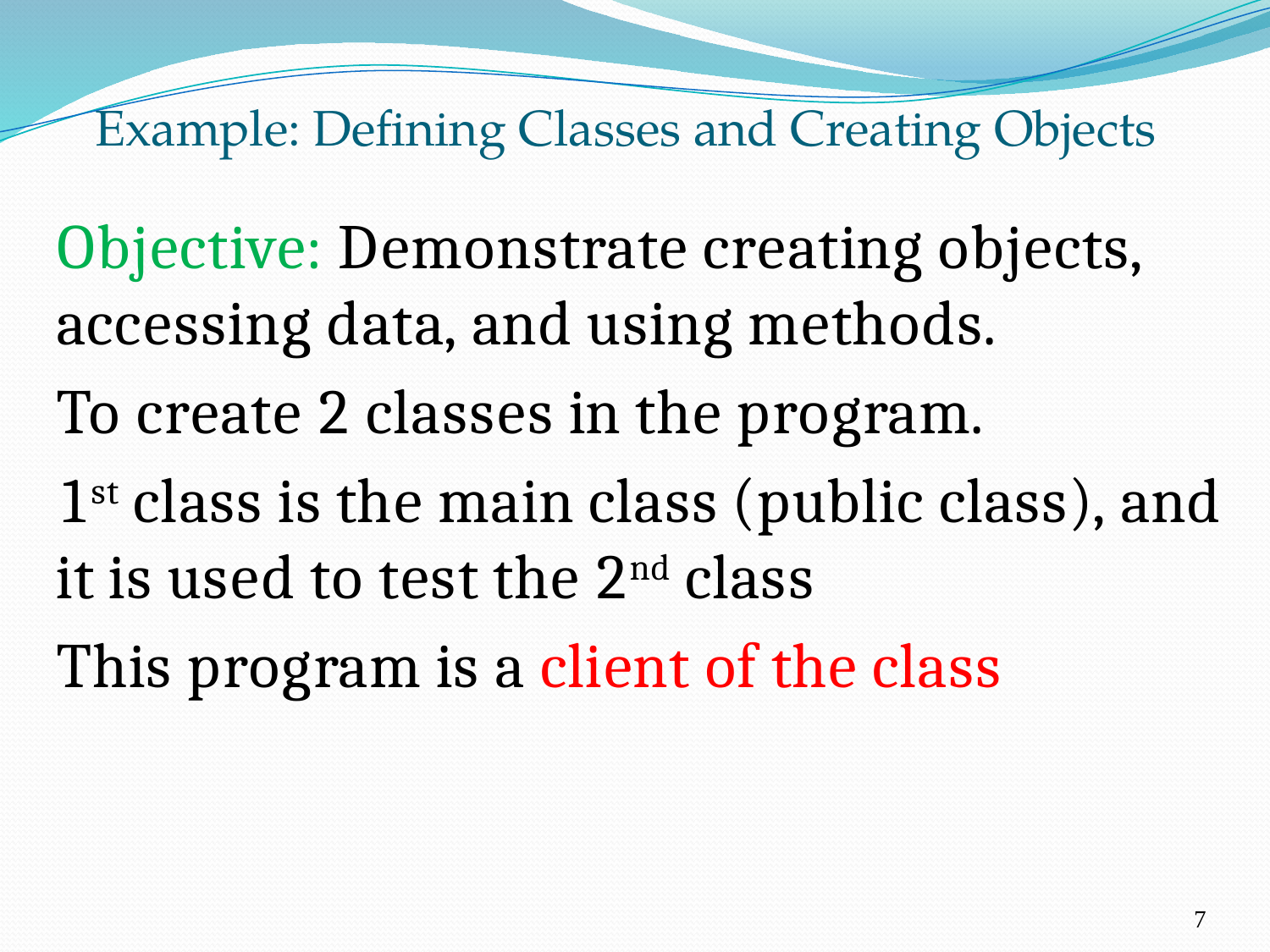

# Example: Defining Classes and Creating Objects
Objective: Demonstrate creating objects, accessing data, and using methods.
To create 2 classes in the program.
1st class is the main class (public class), and it is used to test the 2nd class
This program is a client of the class

7